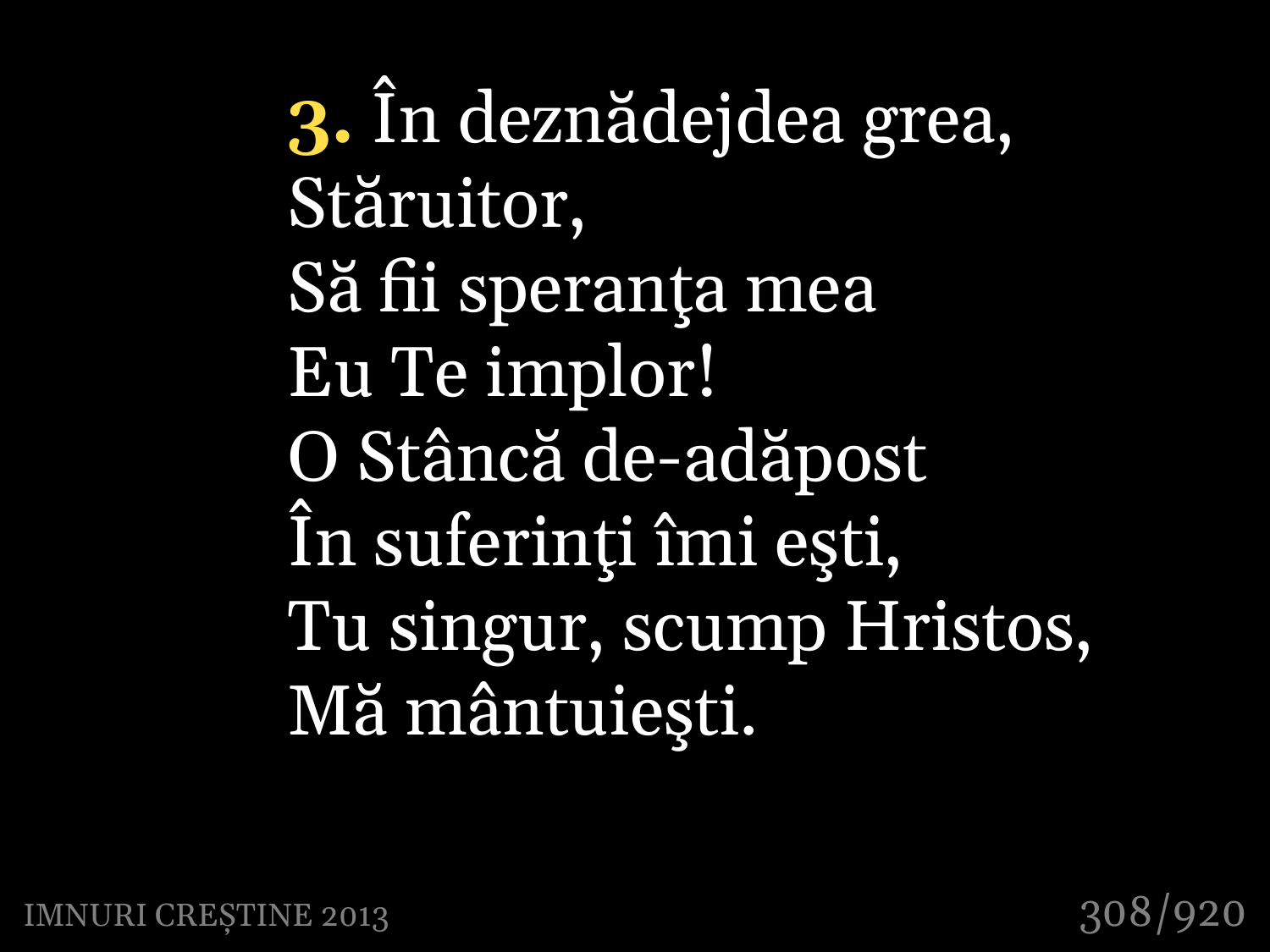

3. În deznădejdea grea,
Stăruitor,
Să fii speranţa mea
Eu Te implor!
O Stâncă de-adăpost
În suferinţi îmi eşti,
Tu singur, scump Hristos,
Mă mântuieşti.
308/920
IMNURI CREȘTINE 2013